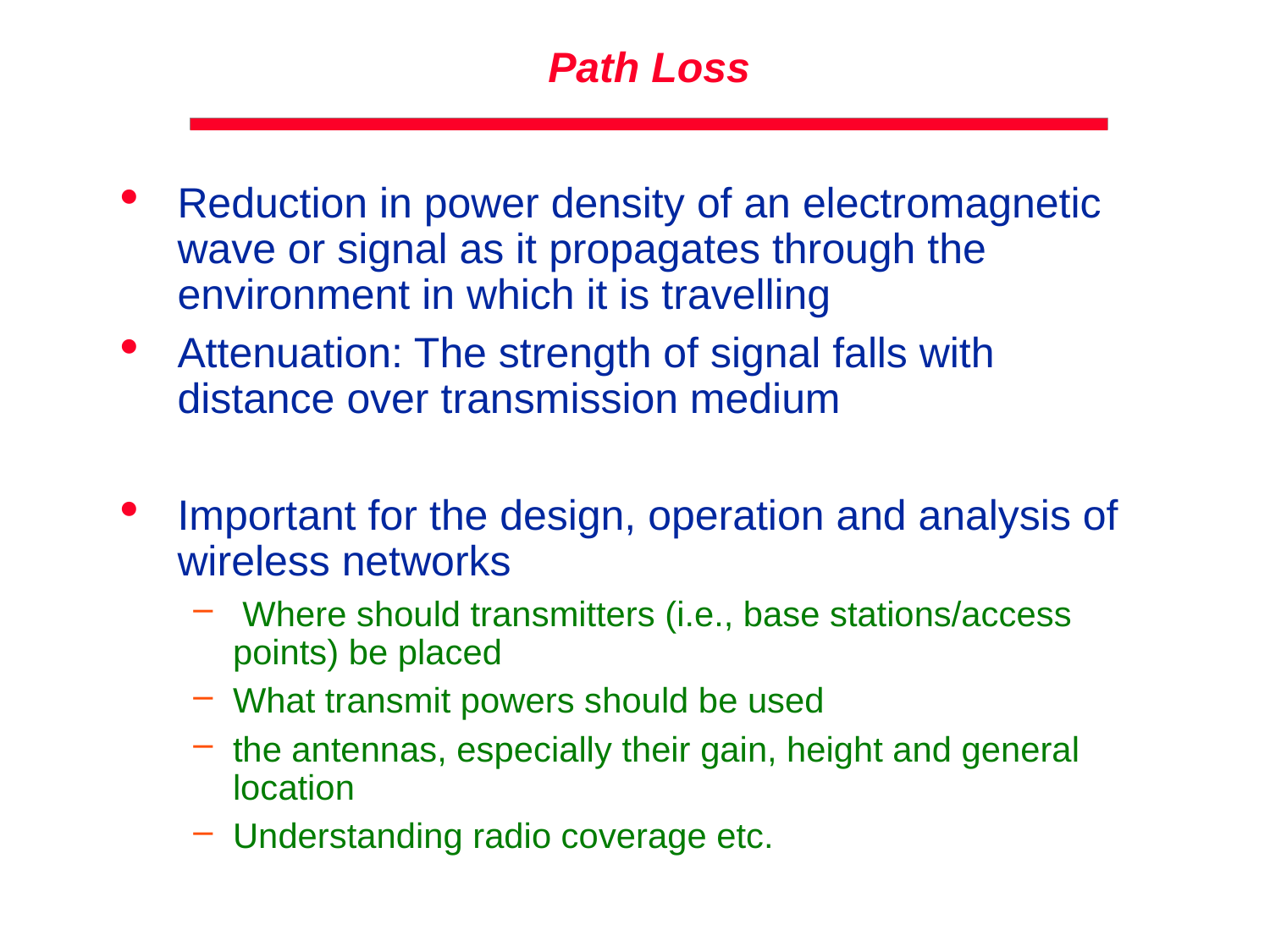

# Path Loss
Reduction in power density of an electromagnetic wave or signal as it propagates through the environment in which it is travelling
Attenuation: The strength of signal falls with distance over transmission medium

Important for the design, operation and analysis of wireless networks
 Where should transmitters (i.e., base stations/access points) be placed
What transmit powers should be used
the antennas, especially their gain, height and general location
Understanding radio coverage etc.